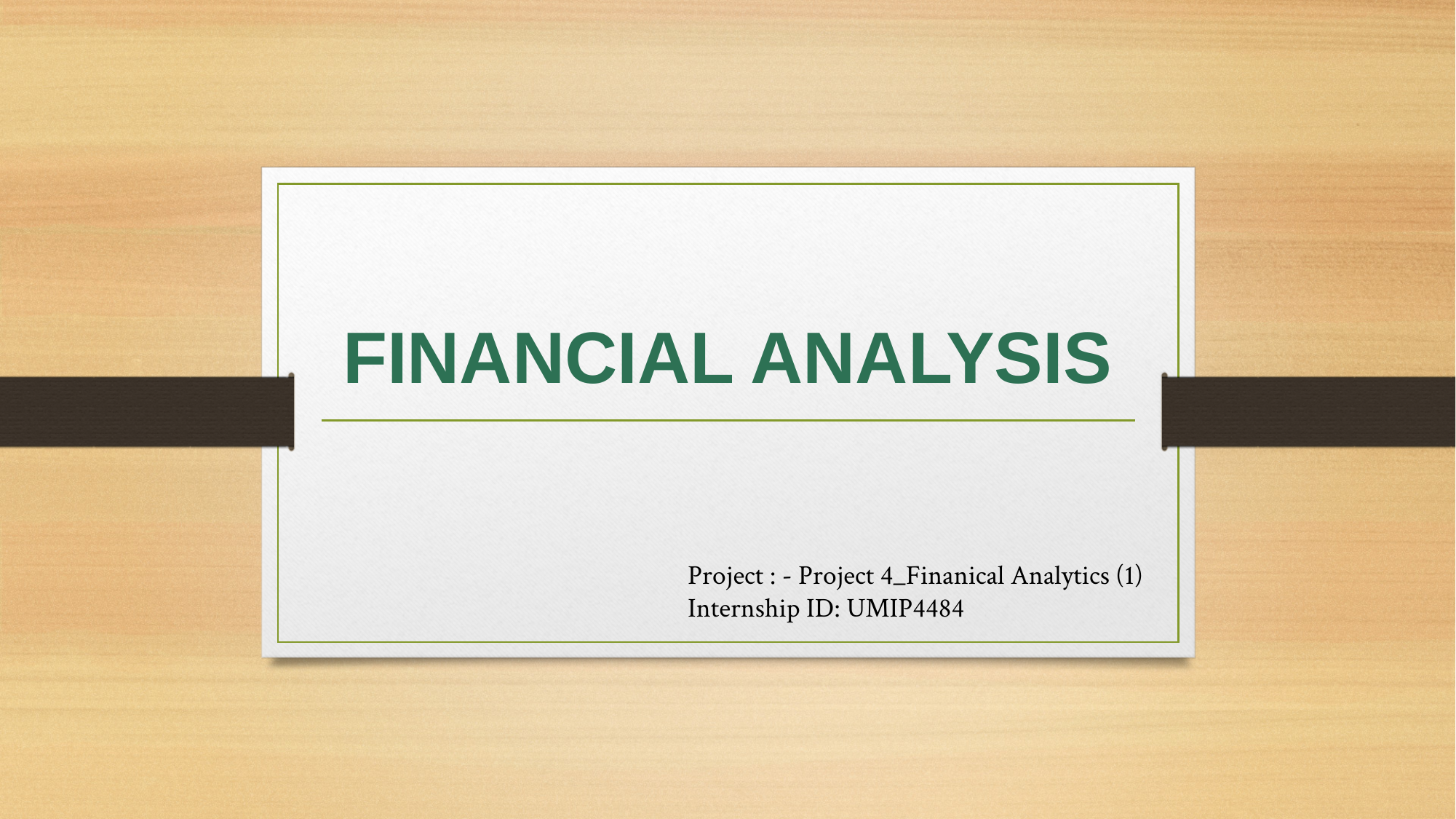

FINANCIAL ANALYSIS
Project : - Project 4_Finanical Analytics (1)
Internship ID: UMIP4484